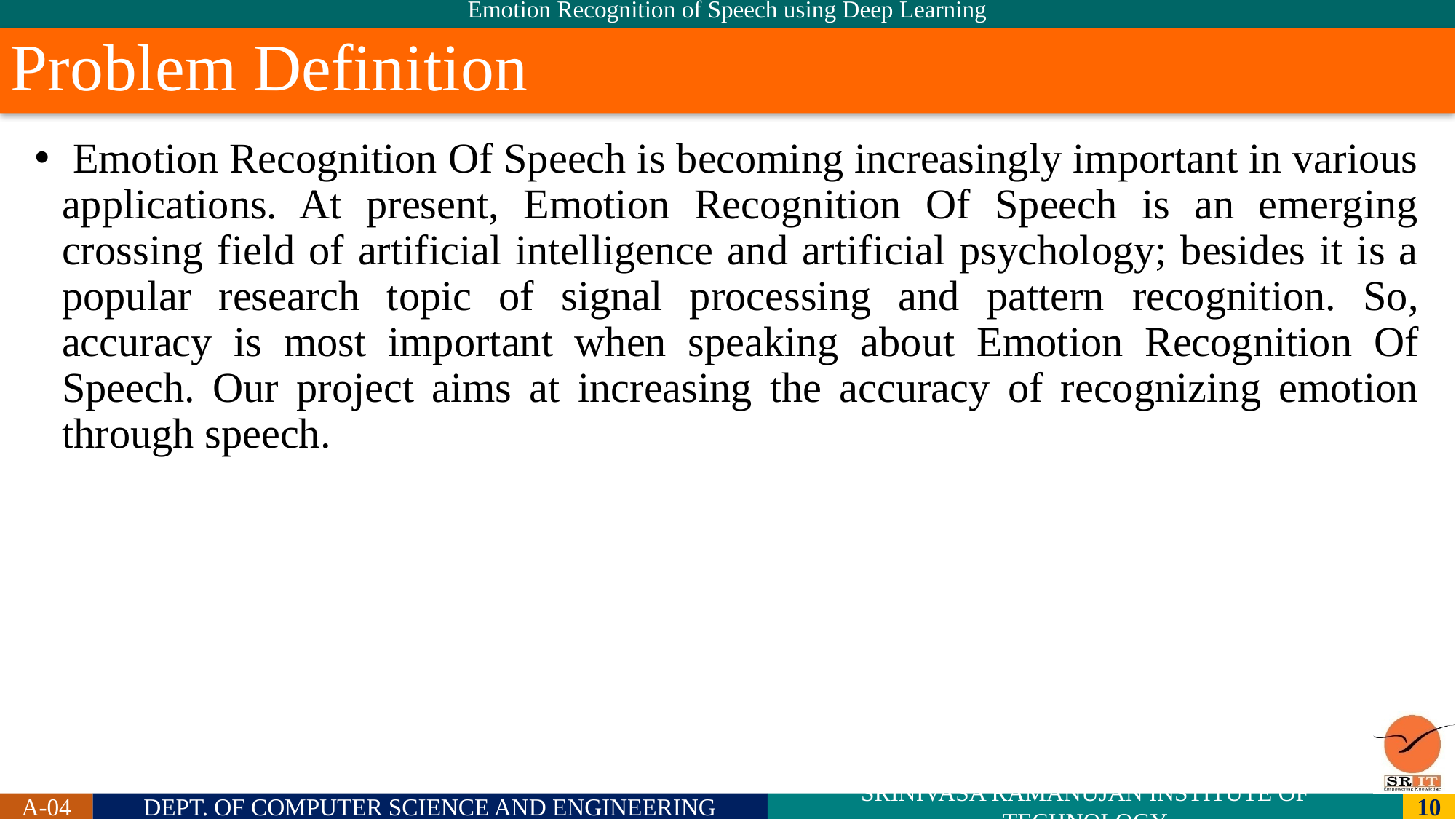

# Problem Definition
 Emotion Recognition Of Speech is becoming increasingly important in various applications. At present, Emotion Recognition Of Speech is an emerging crossing field of artificial intelligence and artificial psychology; besides it is a popular research topic of signal processing and pattern recognition. So, accuracy is most important when speaking about Emotion Recognition Of Speech. Our project aims at increasing the accuracy of recognizing emotion through speech.